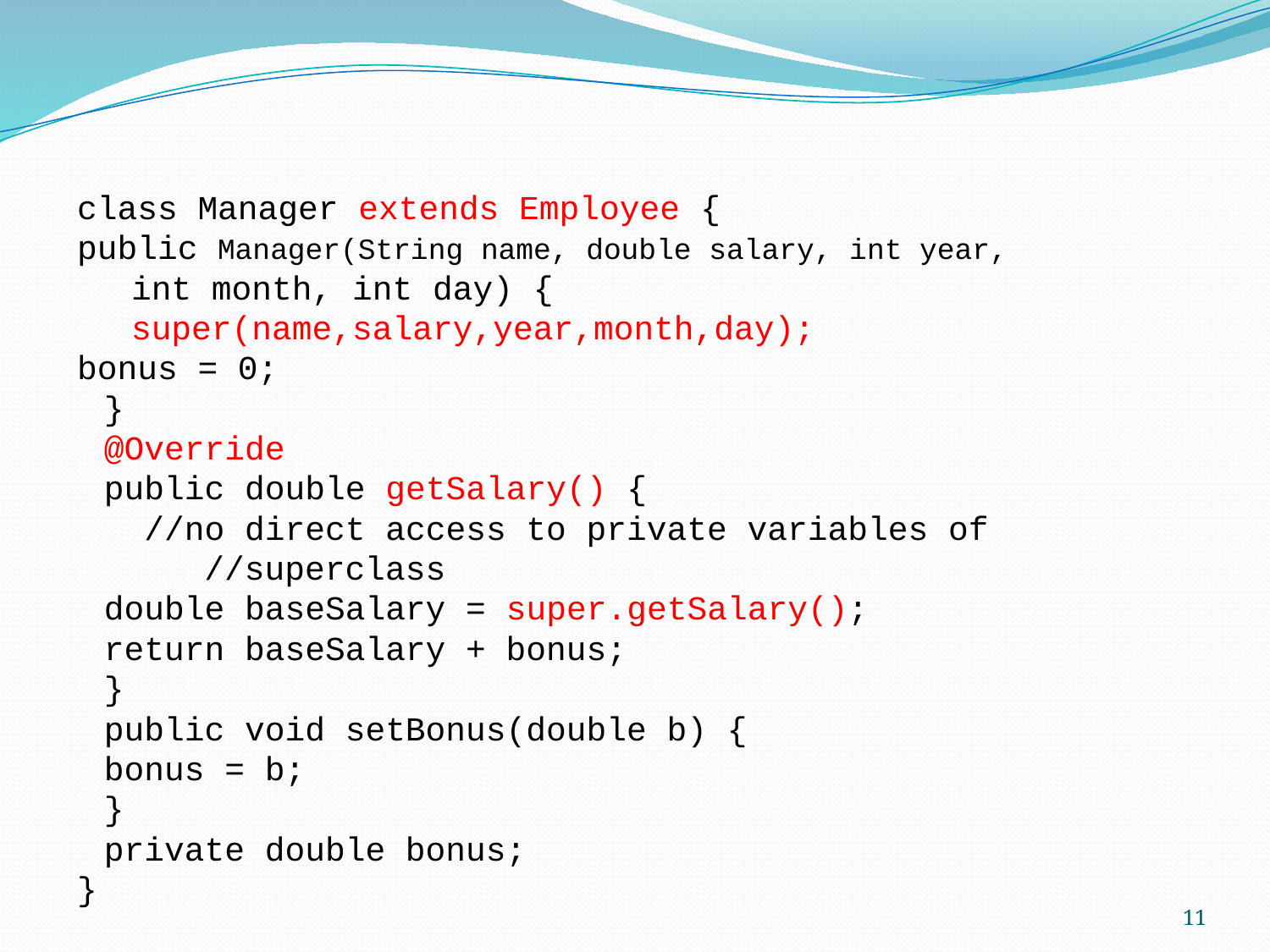

class Manager extends Employee {
		public Manager(String name, double salary, int year,
				int month, int day) {
	super(name,salary,year,month,day);
			bonus = 0;
	}
	@Override
	public double getSalary() {
	  //no direct access to private variables of
 	//superclass
		double baseSalary = super.getSalary();
		return baseSalary + bonus;
	}
	public void setBonus(double b) {
		bonus = b;
	}
	private double bonus;
}

11